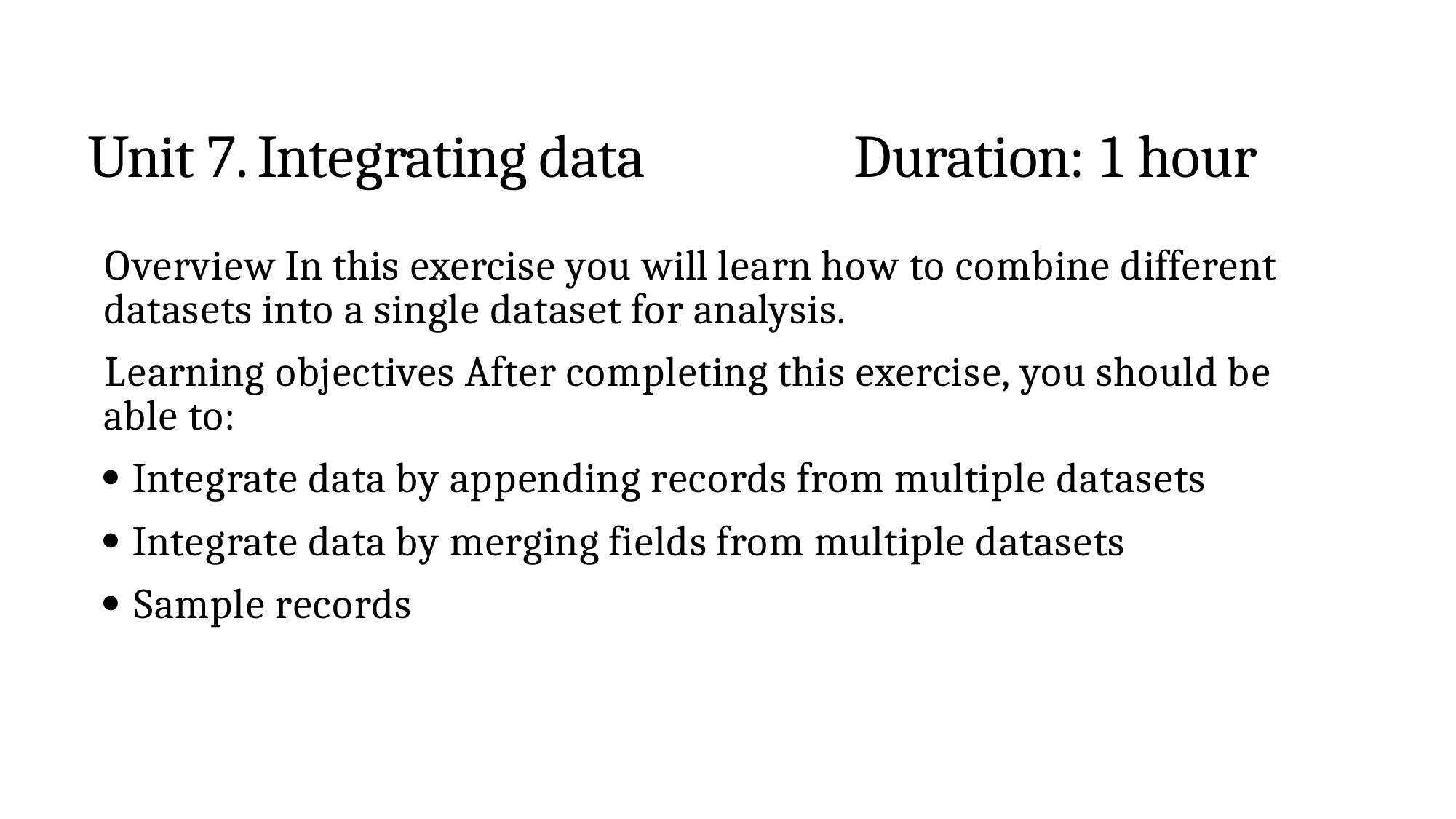

# Unit 7. Integrating data		Duration: 1 hour
Overview In this exercise you will learn how to combine different datasets into a single dataset for analysis.
Learning objectives After completing this exercise, you should be able to:
• Integrate data by appending records from multiple datasets
• Integrate data by merging fields from multiple datasets
• Sample records